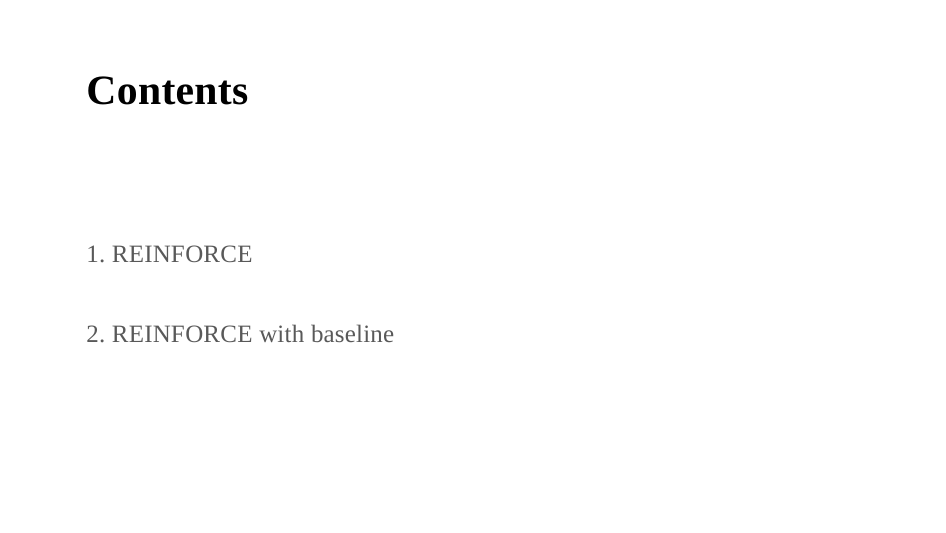

# Contents 1. REINFORCE 2. REINFORCE with baseline